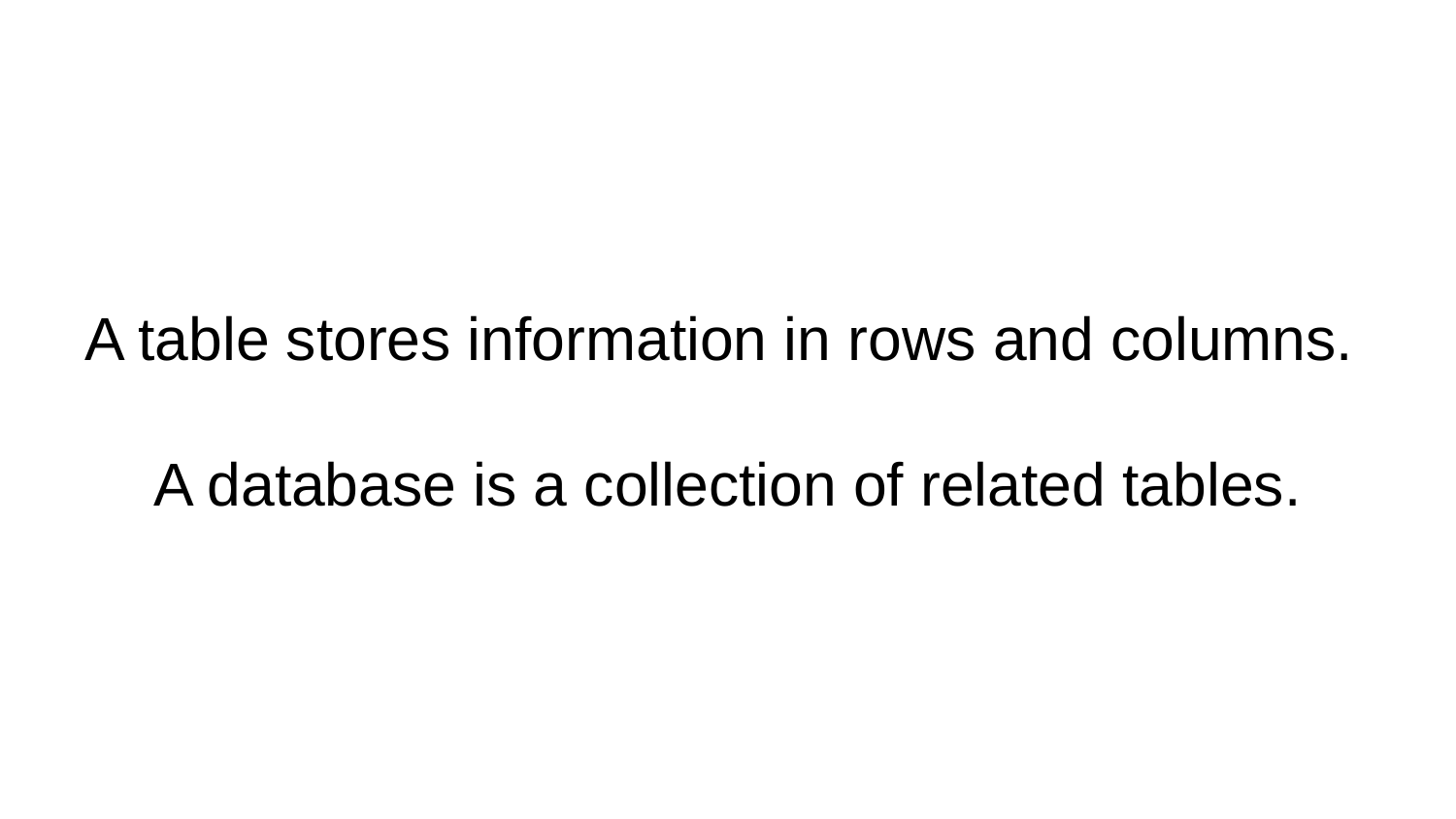

# A table stores information in rows and columns.

A database is a collection of related tables.